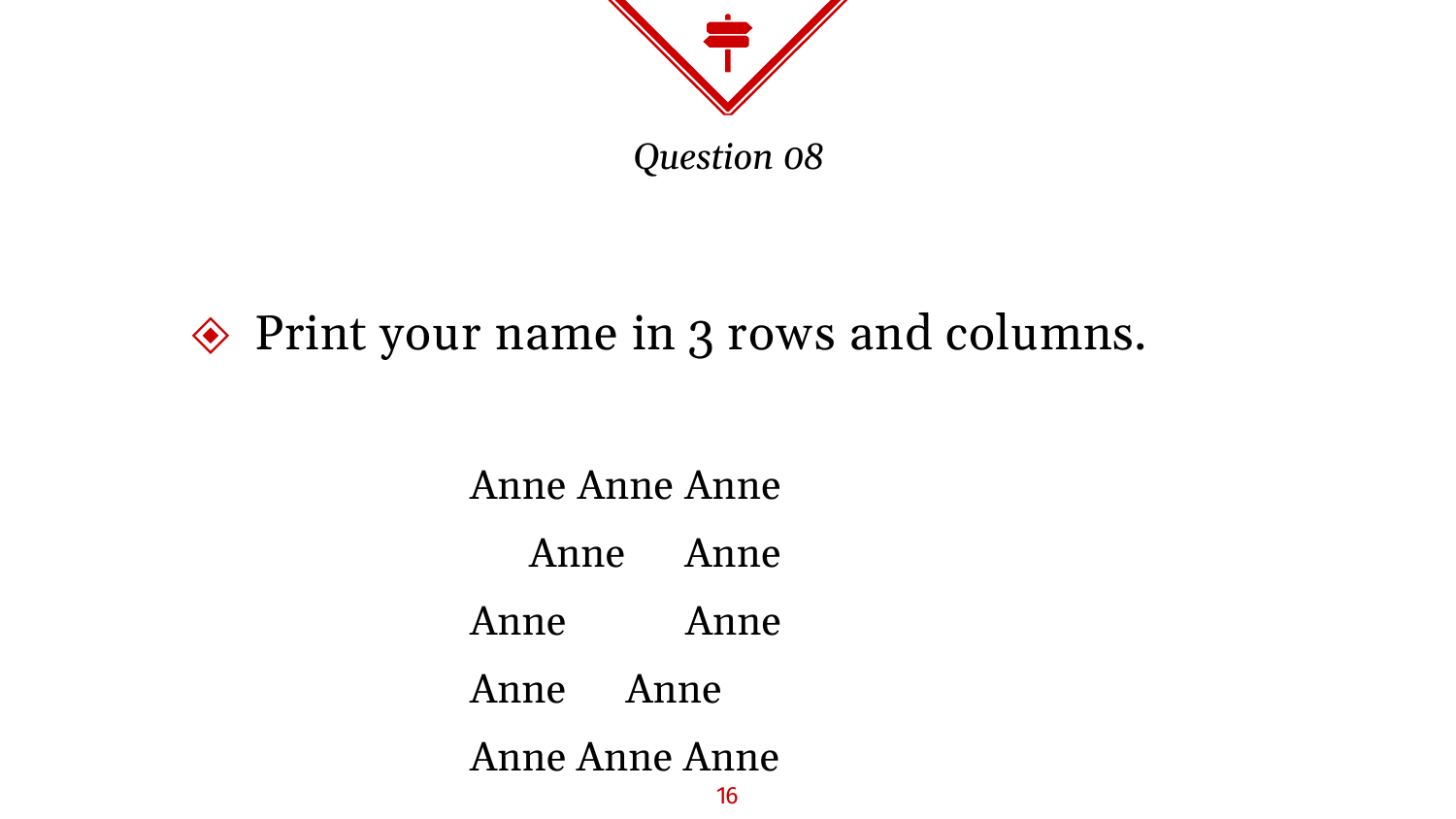

Question 08
# ◈ Print your name in 3 rows and columns.
Anne Anne Anne  Anne Anne Anne  Anne Anne Anne  Anne Anne Anne
16